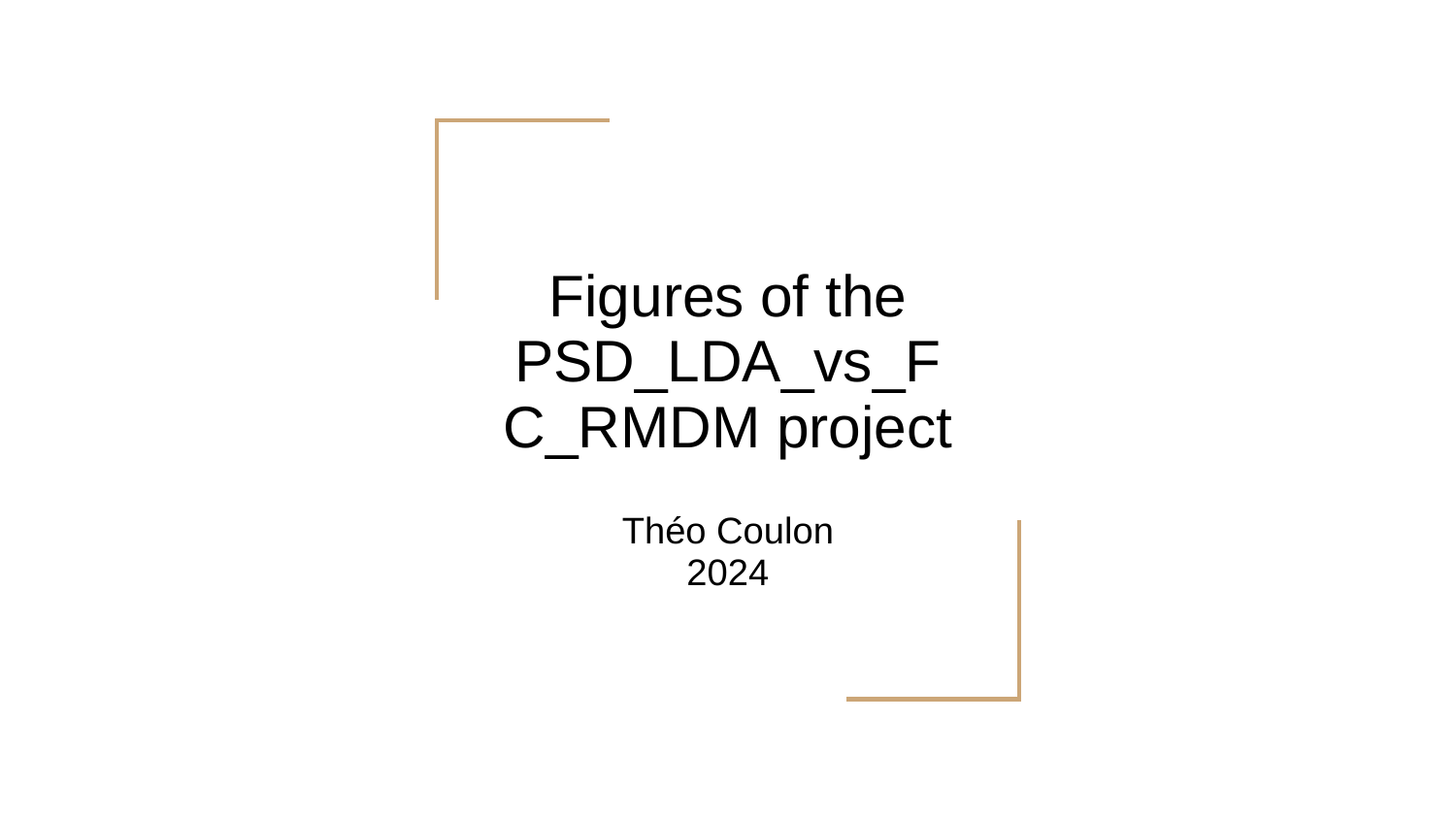

# Figures of the PSD_LDA_vs_FC_RMDM project
Théo Coulon
2024